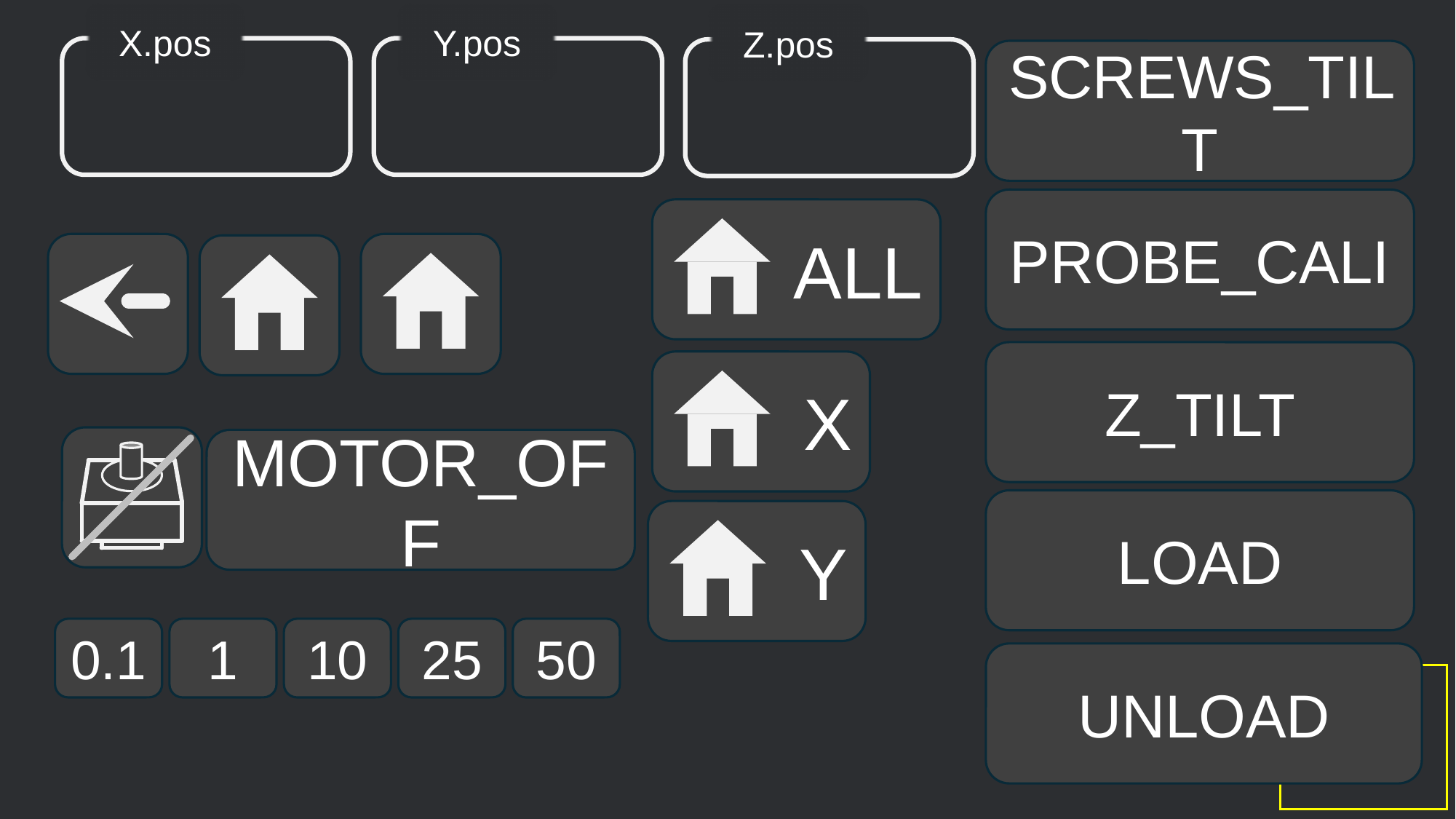

X.pos

Y.pos

Z.pos

SCREWS_TILT
PROBE_CALI
ALL

Z_TILT
X

MOTOR_OFF
LOAD
Y

0.1
1
10
25
50
UNLOAD